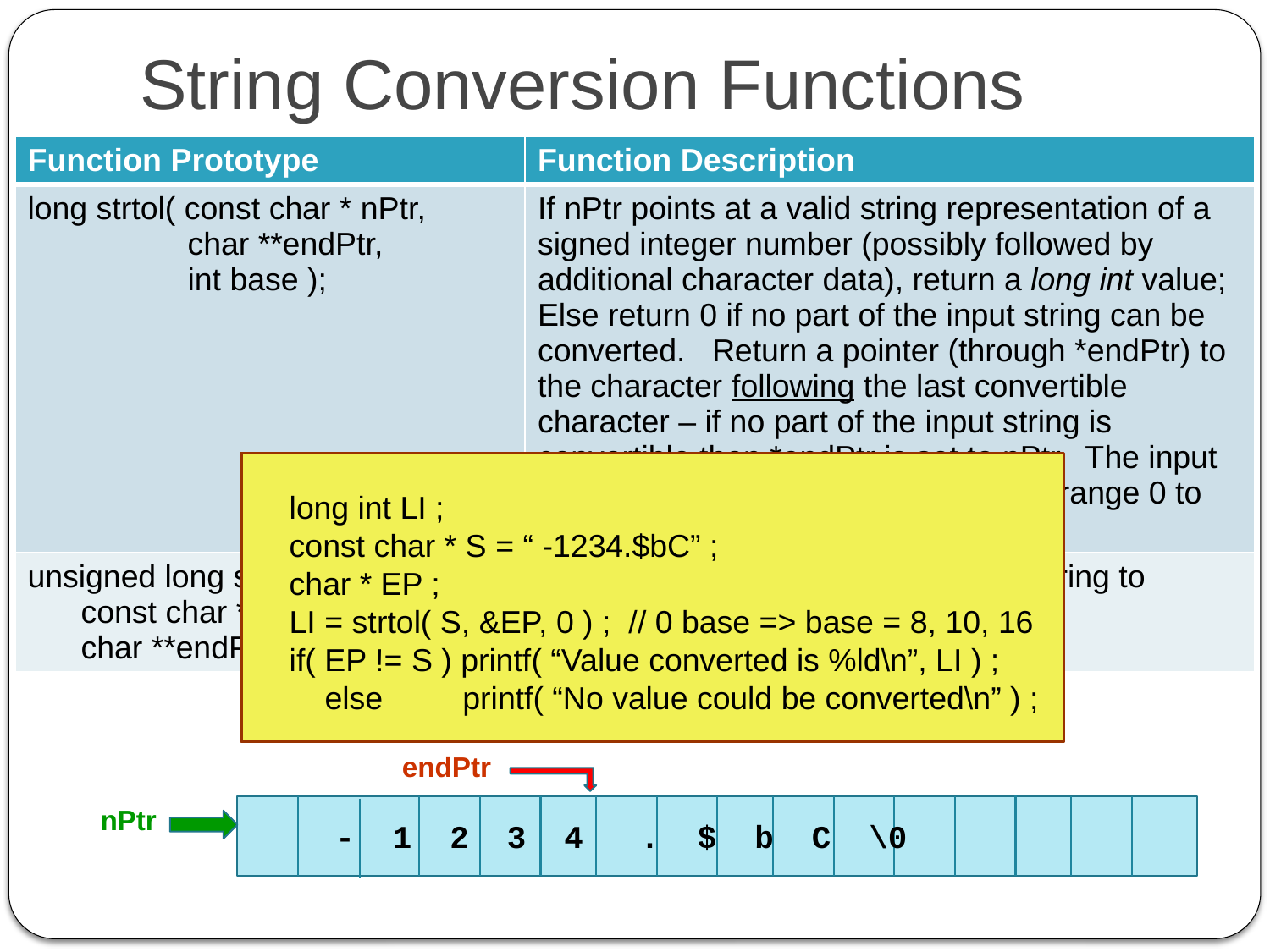

# String Conversion Functions
| Function Prototype | Function Description |
| --- | --- |
| long strtol( const char \* nPtr, char \*\*endPtr, int base ); | If nPtr points at a valid string representation of a signed integer number (possibly followed by additional character data), return a long int value; Else return 0 if no part of the input string can be converted. Return a pointer (through \*endPtr) to the character following the last convertible character – if no part of the input string is convertible then \*endPtr is set to nPtr. The input string may use any base digits in the range 0 to (base-1). |
| unsigned long strtoul( const char \* nPtr, char \*\*endPtr, int base ); | Performs analogously to strtol() for string to unsigned long int conversion. |
    long int LI ;
    const char * S = “ -1234.$bC” ;
    char * EP ;
    LI = strtol( S, &EP, 0 ) ;  // 0 base => base = 8, 10, 16
    if( EP != S ) printf( “Value converted is %ld\n”, LI ) ;
        else         printf( “No value could be converted\n” ) ;
endPtr

   -  1  2  3  4   .  $  b  C  \0
nPtr